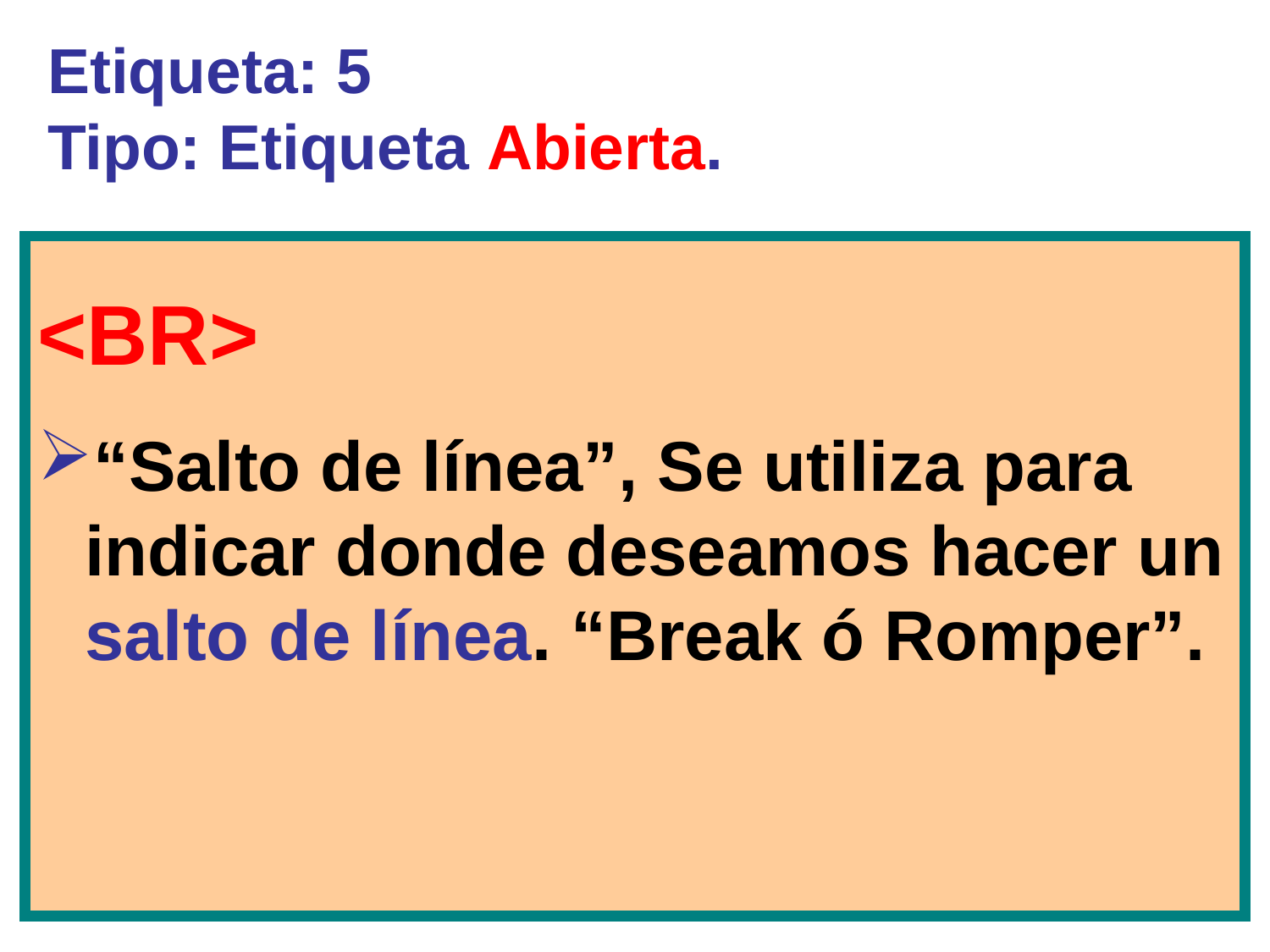

# Etiqueta: 5 Tipo: Etiqueta Abierta.

<BR>

“Salto de línea”, Se utiliza para indicar donde deseamos hacer un salto de línea. “Break ó Romper”.